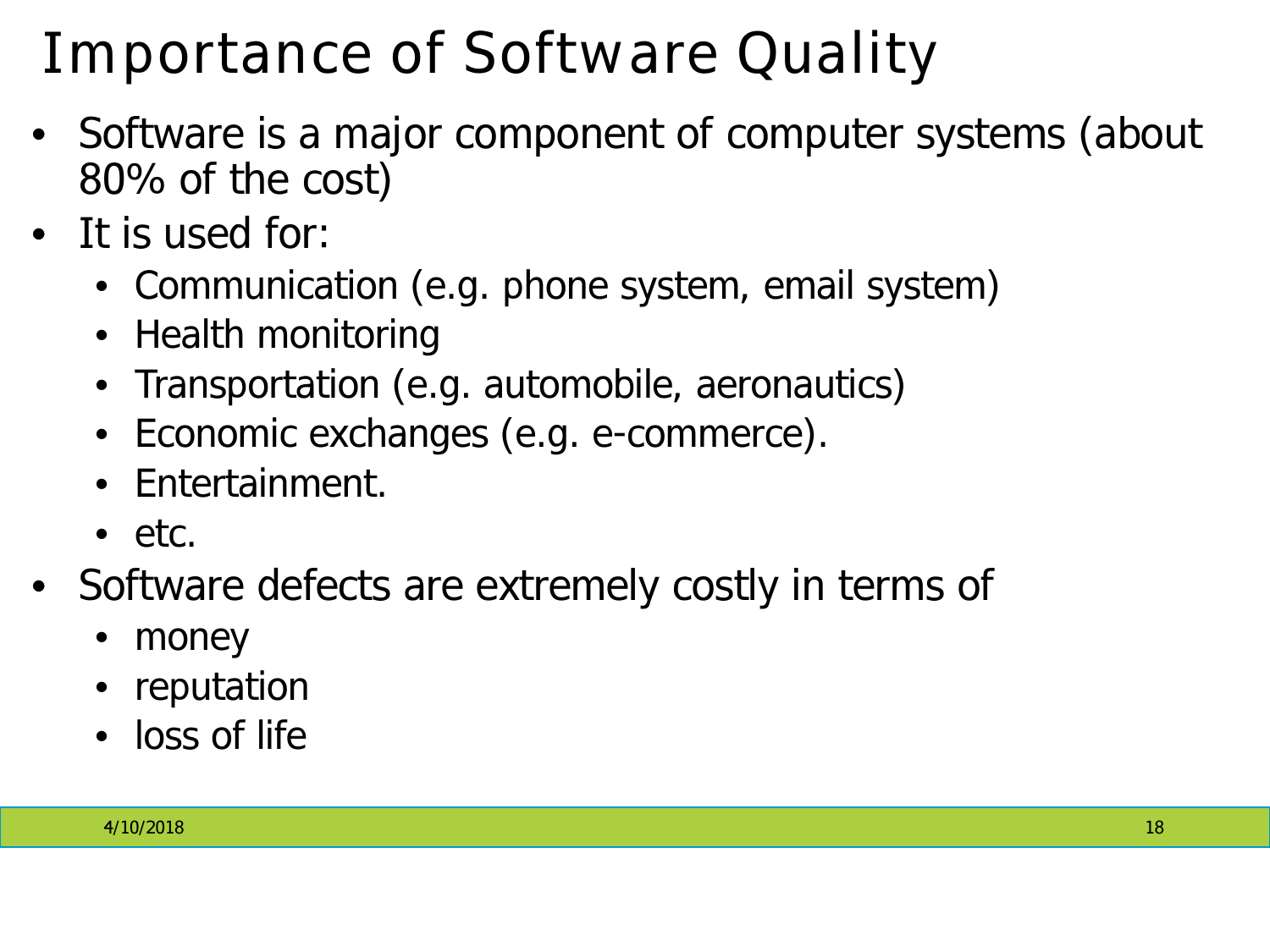

# Importance of Software Quality
Software is a major component of computer systems (about 80% of the cost)
It is used for:
Communication (e.g. phone system, email system)
Health monitoring
Transportation (e.g. automobile, aeronautics)
Economic exchanges (e.g. e-commerce).
Entertainment.
etc.
Software defects are extremely costly in terms of
money
reputation
loss of life

4/10/2018
18